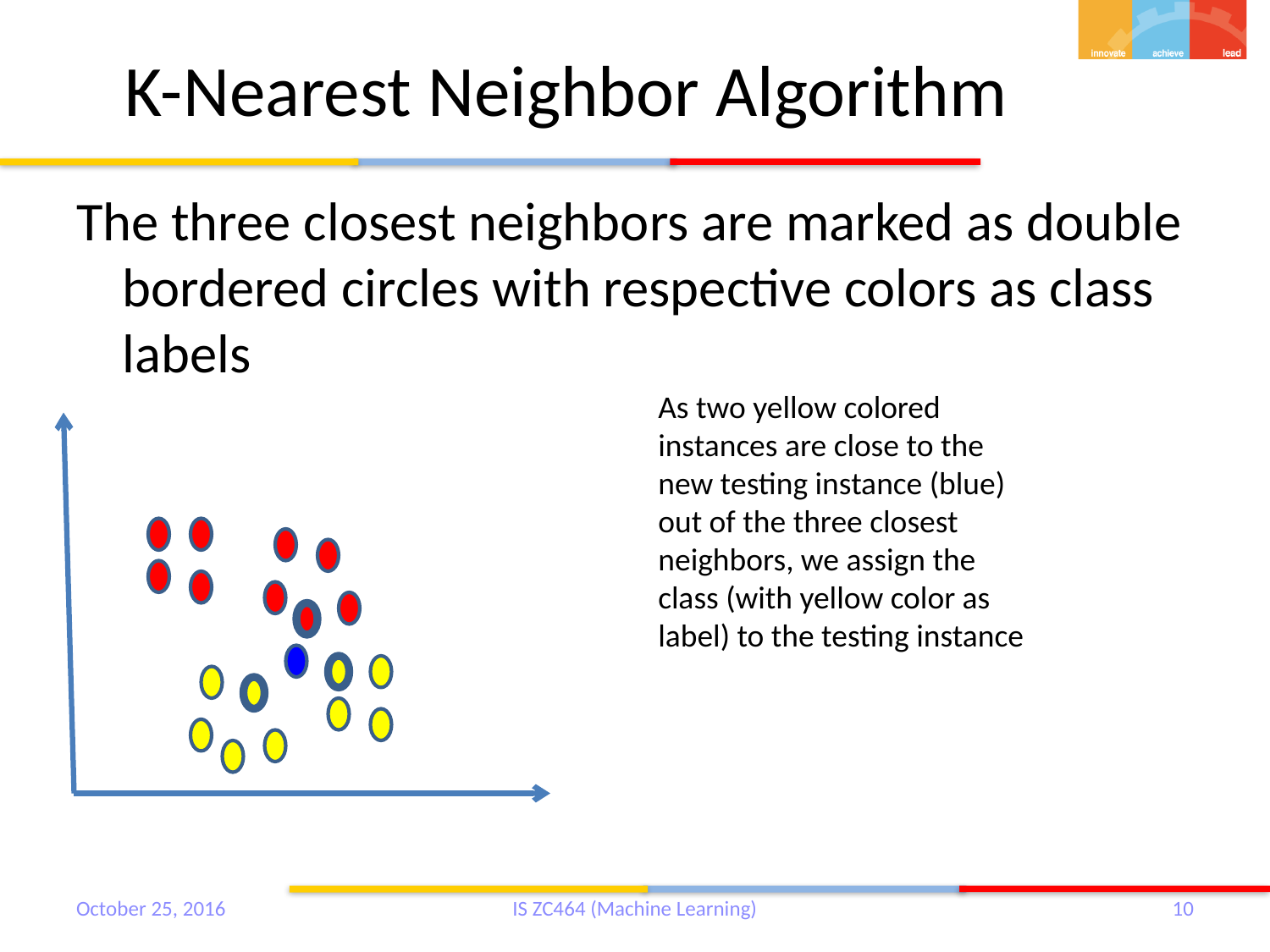

# K-Nearest Neighbor Algorithm
The three closest neighbors are marked as double bordered circles with respective colors as class labels

As two yellow colored instances are close to the new testing instance (blue) out of the three closest neighbors, we assign the class (with yellow color as label) to the testing instance

October 25, 2016
IS ZC464 (Machine Learning)
10